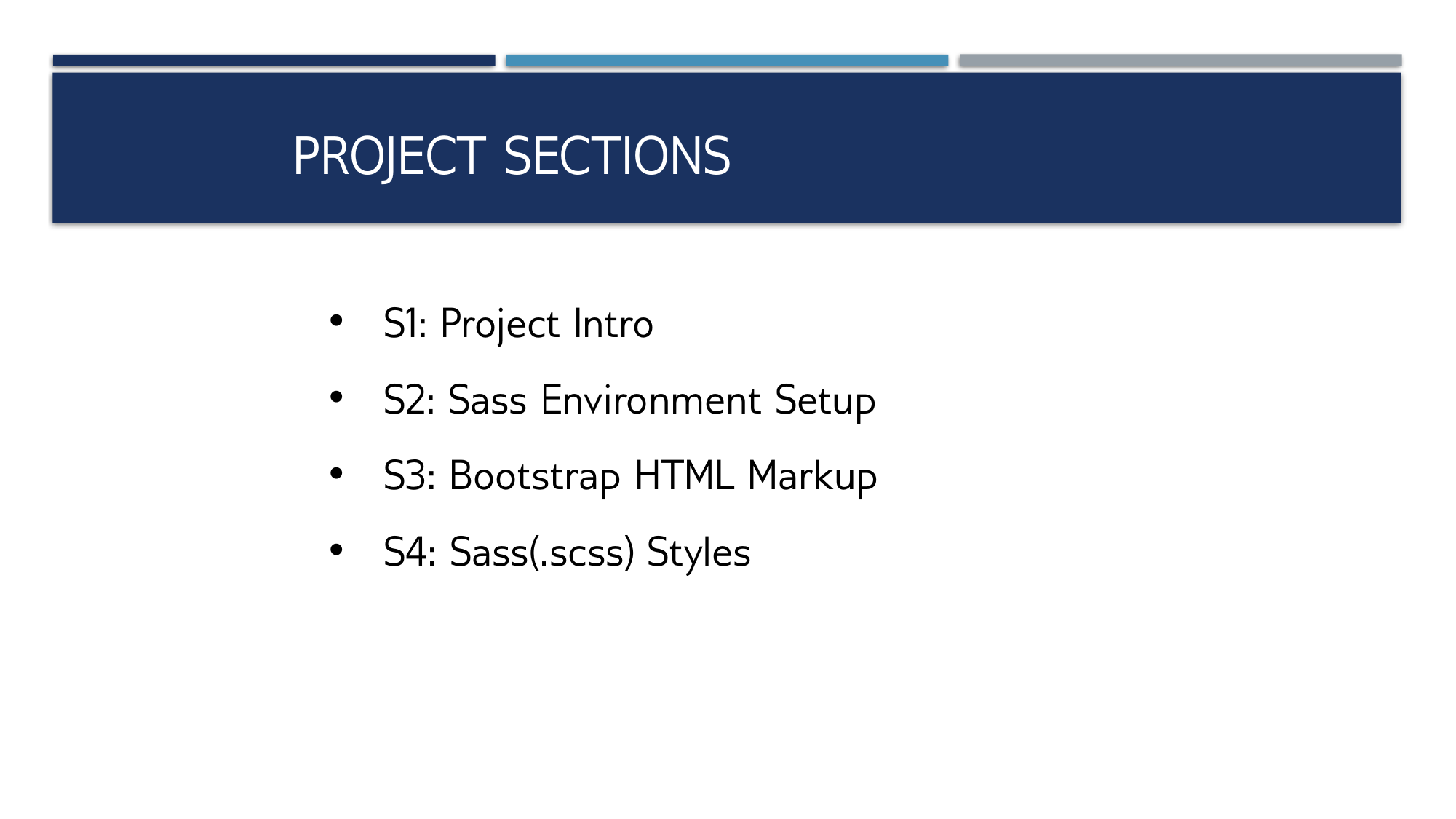

# Project Sections
S1: Project Intro
S2: Sass Environment Setup
S3: Bootstrap HTML Markup
S4: Sass(.scss) Styles